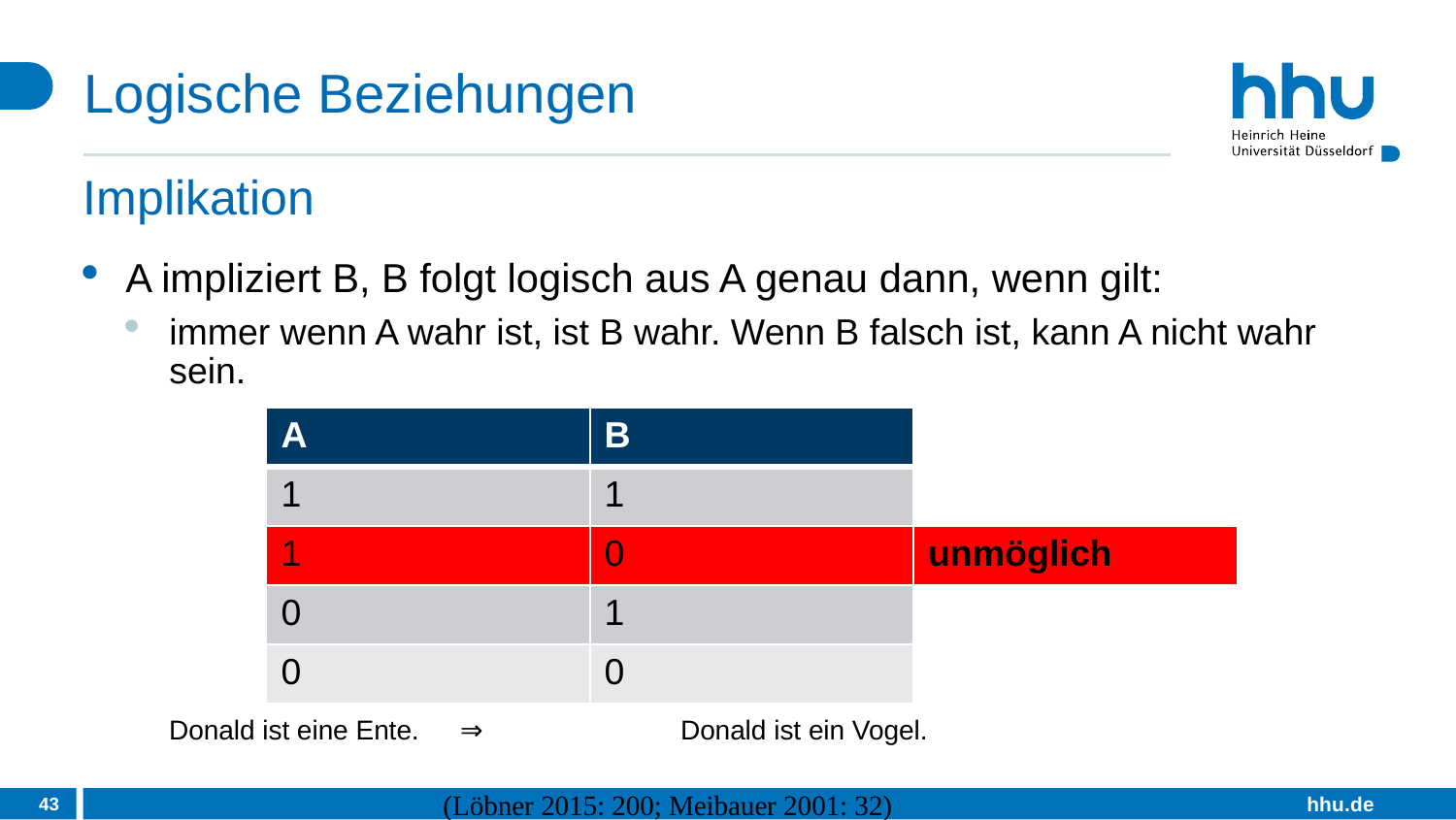

# Logische Beziehungen
Implikation
A impliziert B, B folgt logisch aus A genau dann, wenn gilt:
immer wenn A wahr ist, ist B wahr. Wenn B falsch ist, kann A nicht wahr sein.
| A | B |  |
| --- | --- | --- |
| 1 | 1 |  |
| 1 | 0 | unmöglich |
| 0 | 1 |  |
| 0 | 0 |  |
Donald ist eine Ente.	⇒
Donald ist ein Vogel.
43
(Löbner 2015: 200; Meibauer 2001: 32)